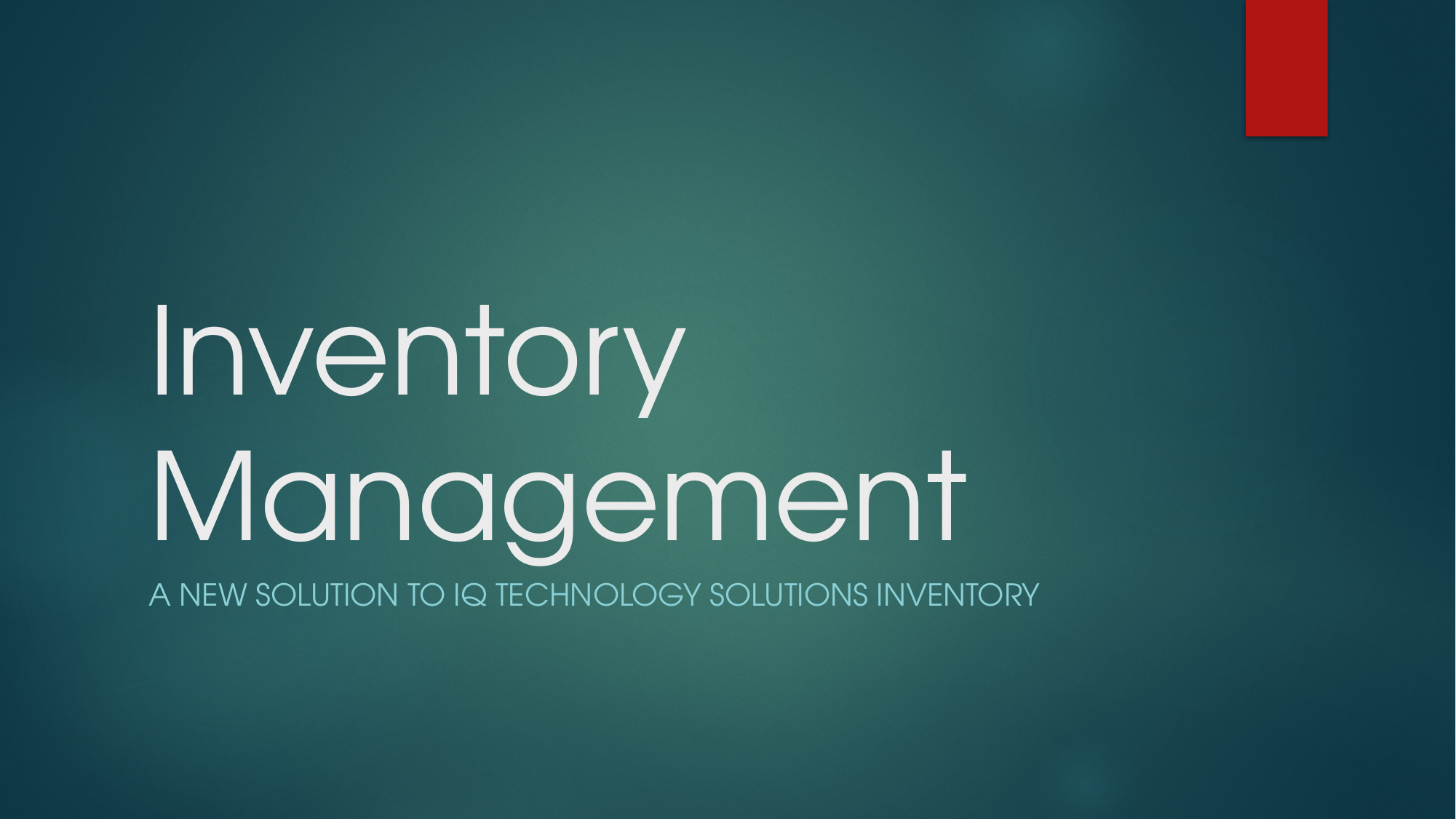

# Inventory Management
A New solution to iq technology solutions inventory